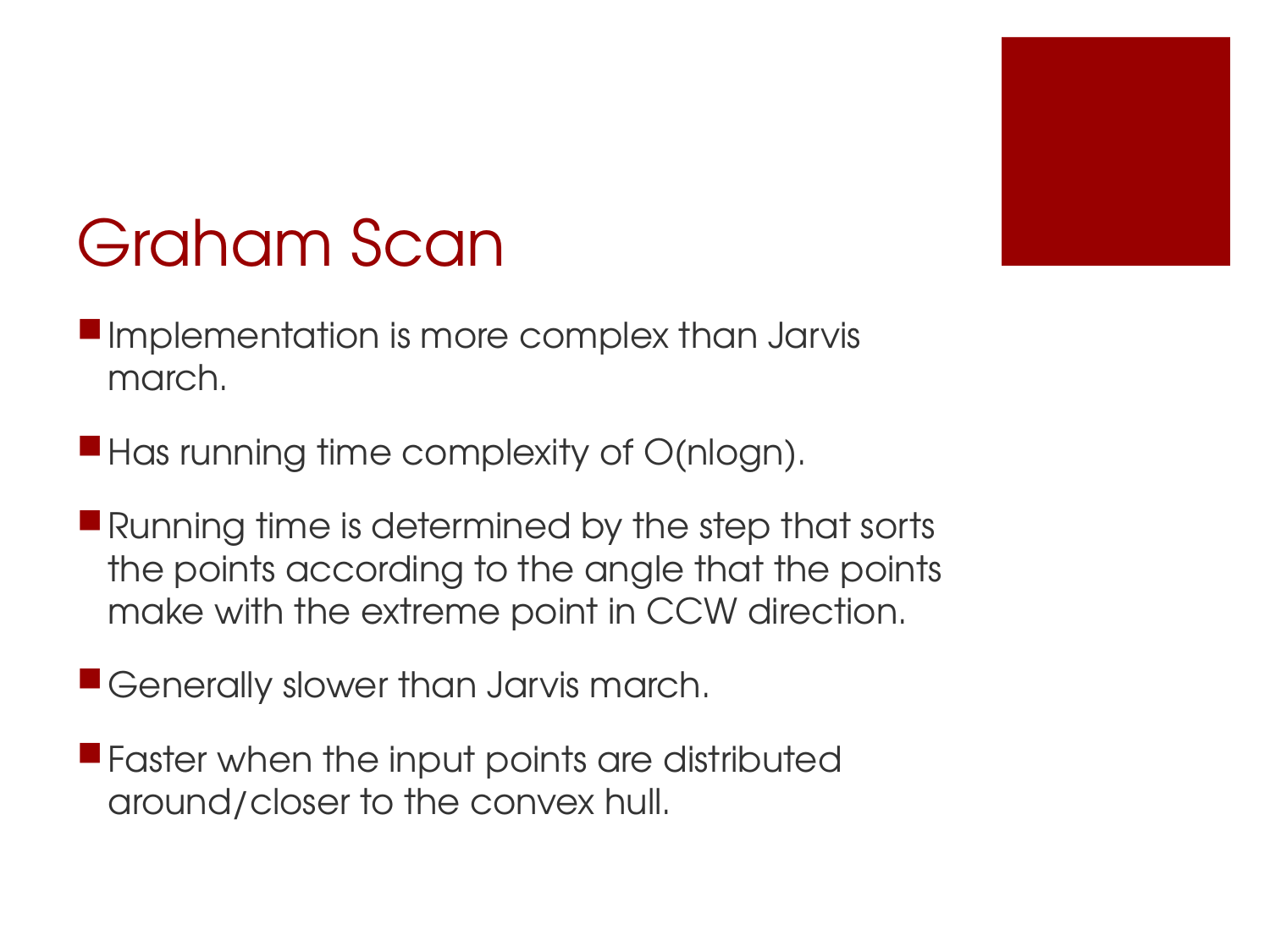

# Graham Scan
Implementation is more complex than Jarvis march.
Has running time complexity of O(nlogn).
Running time is determined by the step that sorts the points according to the angle that the points make with the extreme point in CCW direction.
Generally slower than Jarvis march.
Faster when the input points are distributed around/closer to the convex hull.